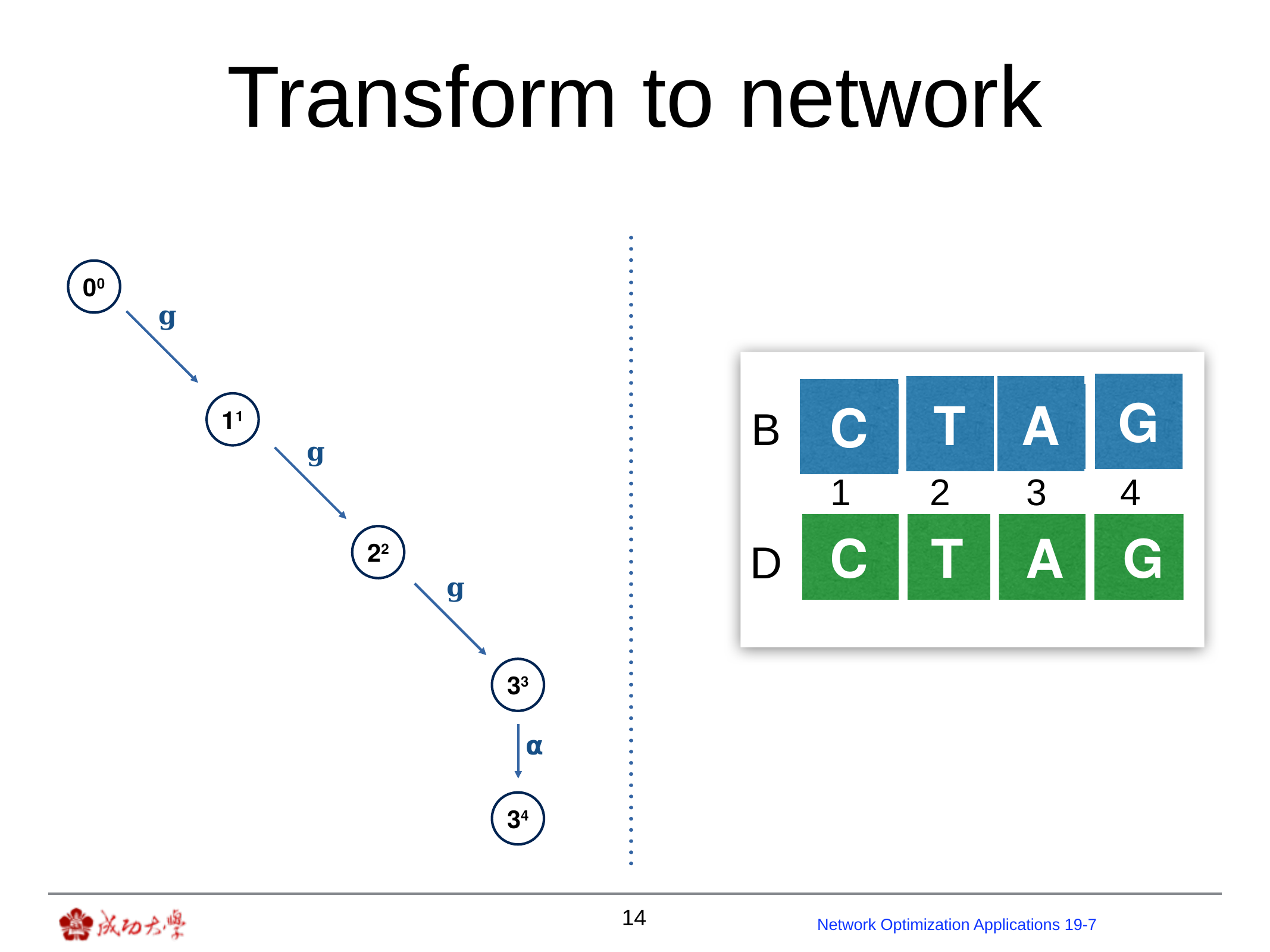

# Transform to network

00
𝐠

G
T
A
C

A
G
T
11
B
𝐠

1
2
3
4

C
T
A
G
22
D
𝐠

33

𝝰
34
14